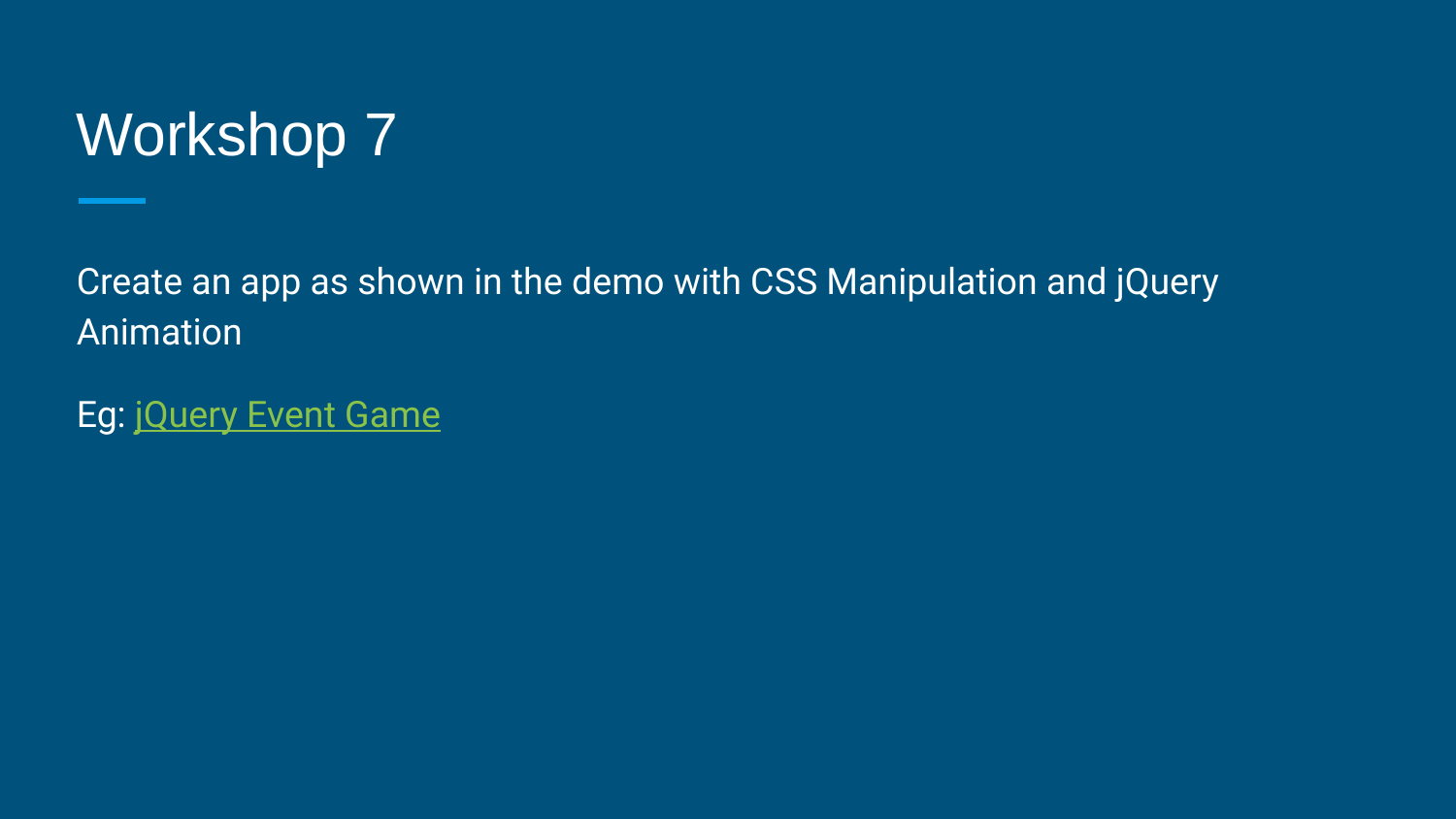

# Workshop 7
Create an app as shown in the demo with CSS Manipulation and jQuery Animation
Eg: jQuery Event Game